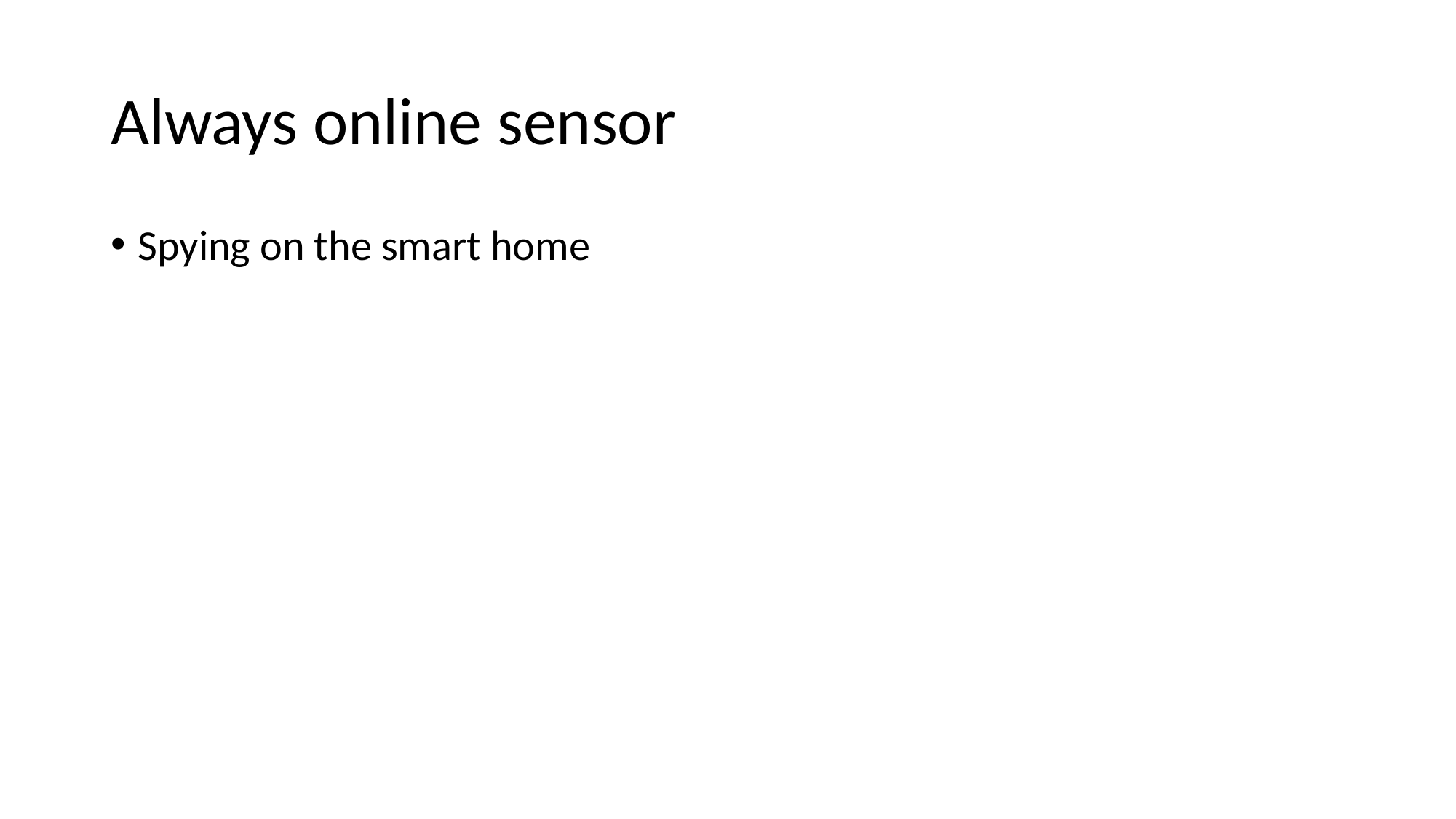

# Always online sensor
Spying on the smart home